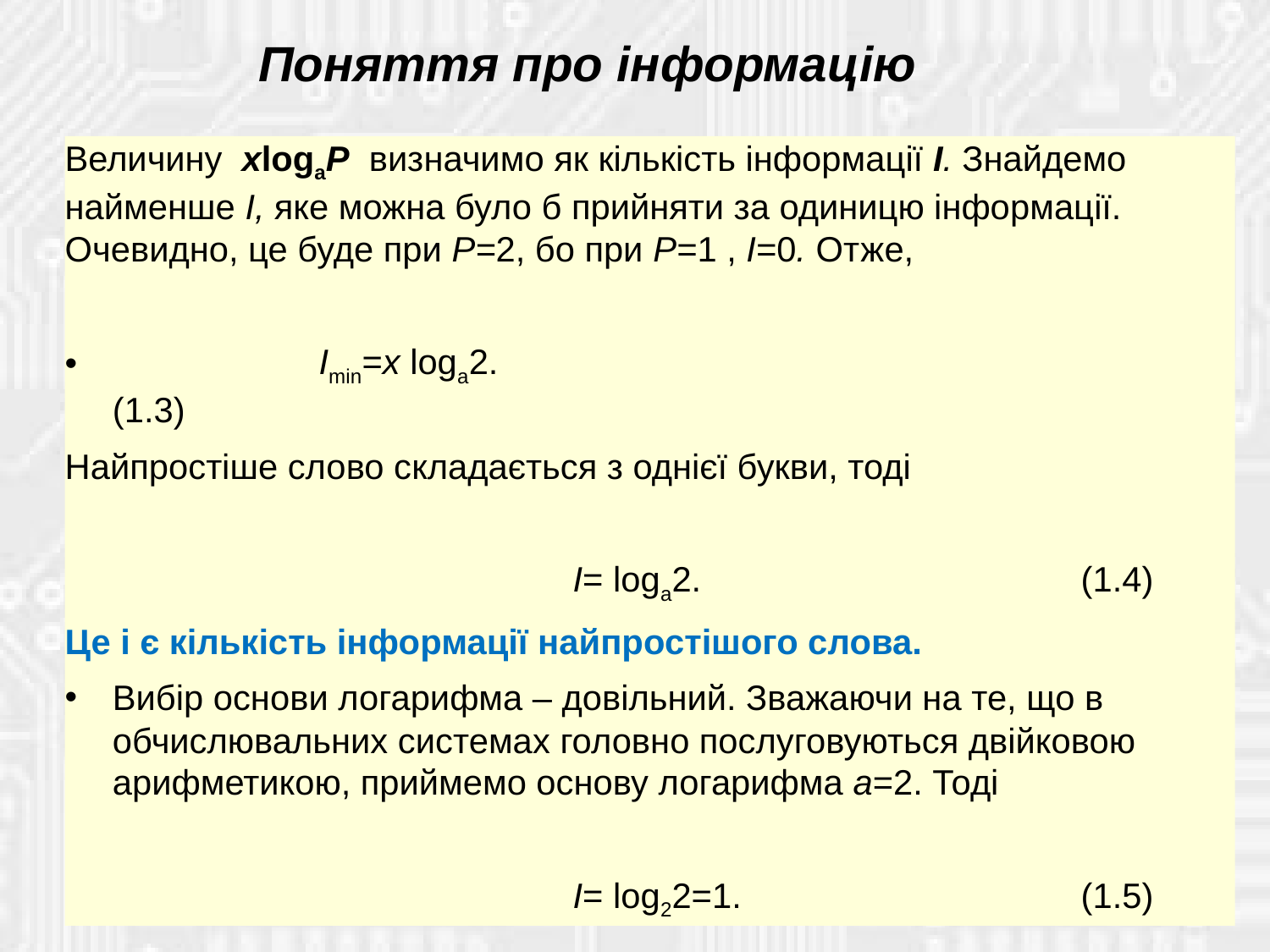

Поняття про інформацію
Величину  xlogаP  визначимо як кількість інформації I. Знайдемо найменше I, яке можна було б прийняти за одиницю інформації. Очевидно, це буде при P=2, бо при P=1 , I=0. Отже,

		Imin=x logа2.						(1.3)
Найпростіше слово складається з однієї букви, тоді

				I= logа2.			(1.4)
Це і є кількість інформації найпростішого слова.
Вибір основи логарифма – довільний. Зважаючи на те, що в обчислювальних системах головно послуговуються двійковою арифметикою, приймемо основу логарифма а=2. Тоді

				I= log22=1.			(1.5)